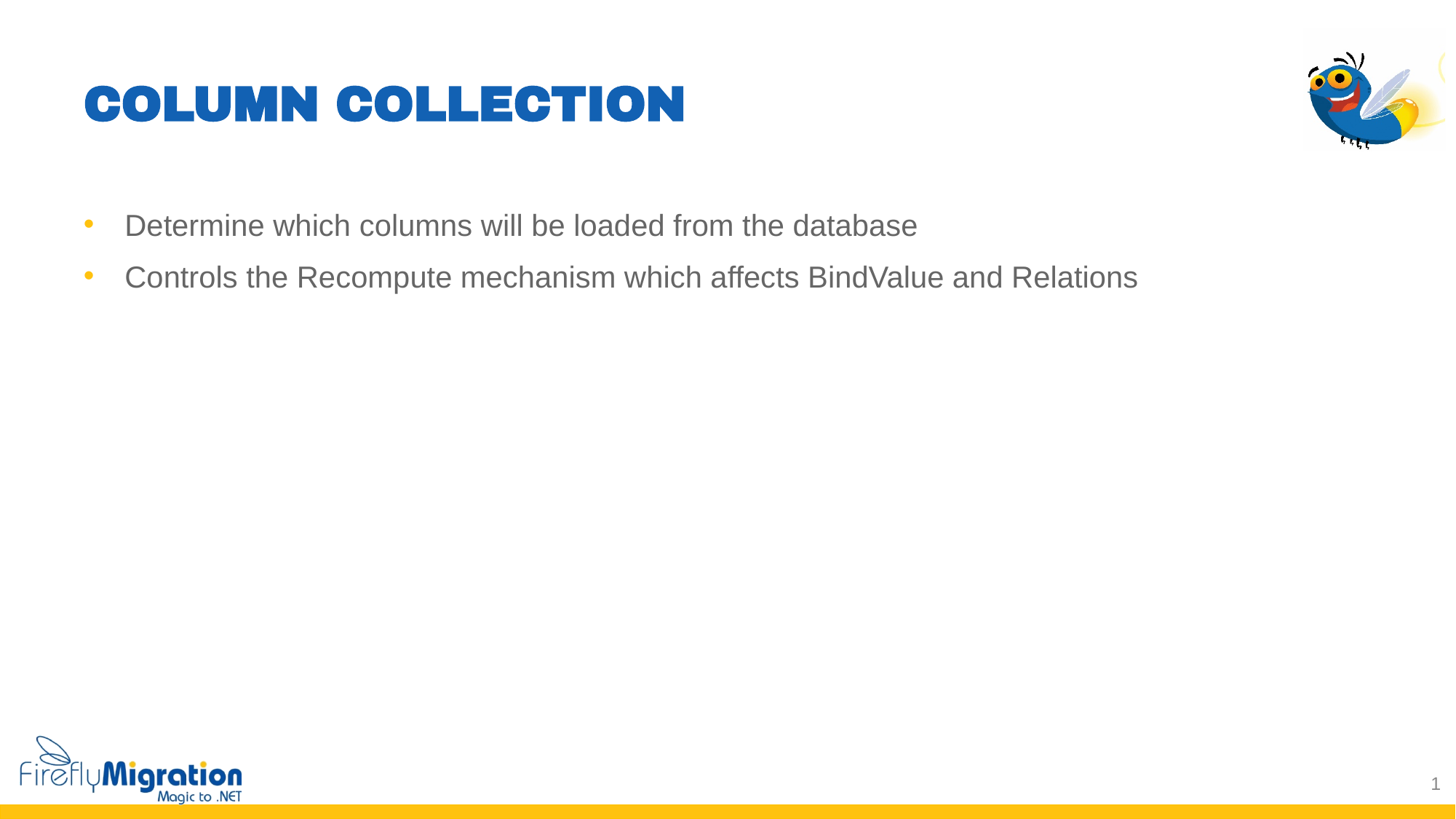

# Column Collection
Determine which columns will be loaded from the database
Controls the Recompute mechanism which affects BindValue and Relations
1